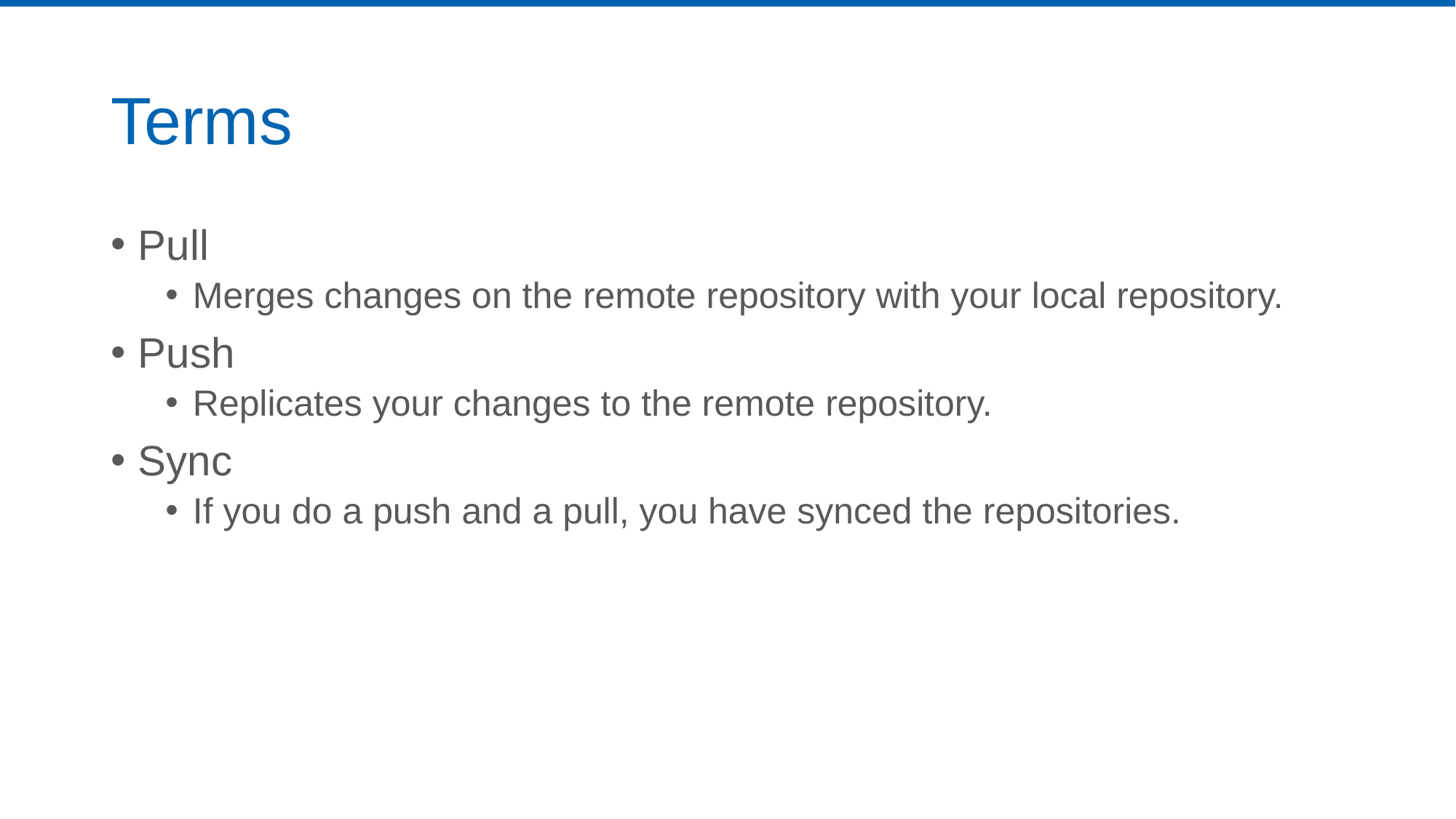

# Terms
Pull
Merges changes on the remote repository with your local repository.
Push
Replicates your changes to the remote repository.
Sync
If you do a push and a pull, you have synced the repositories.